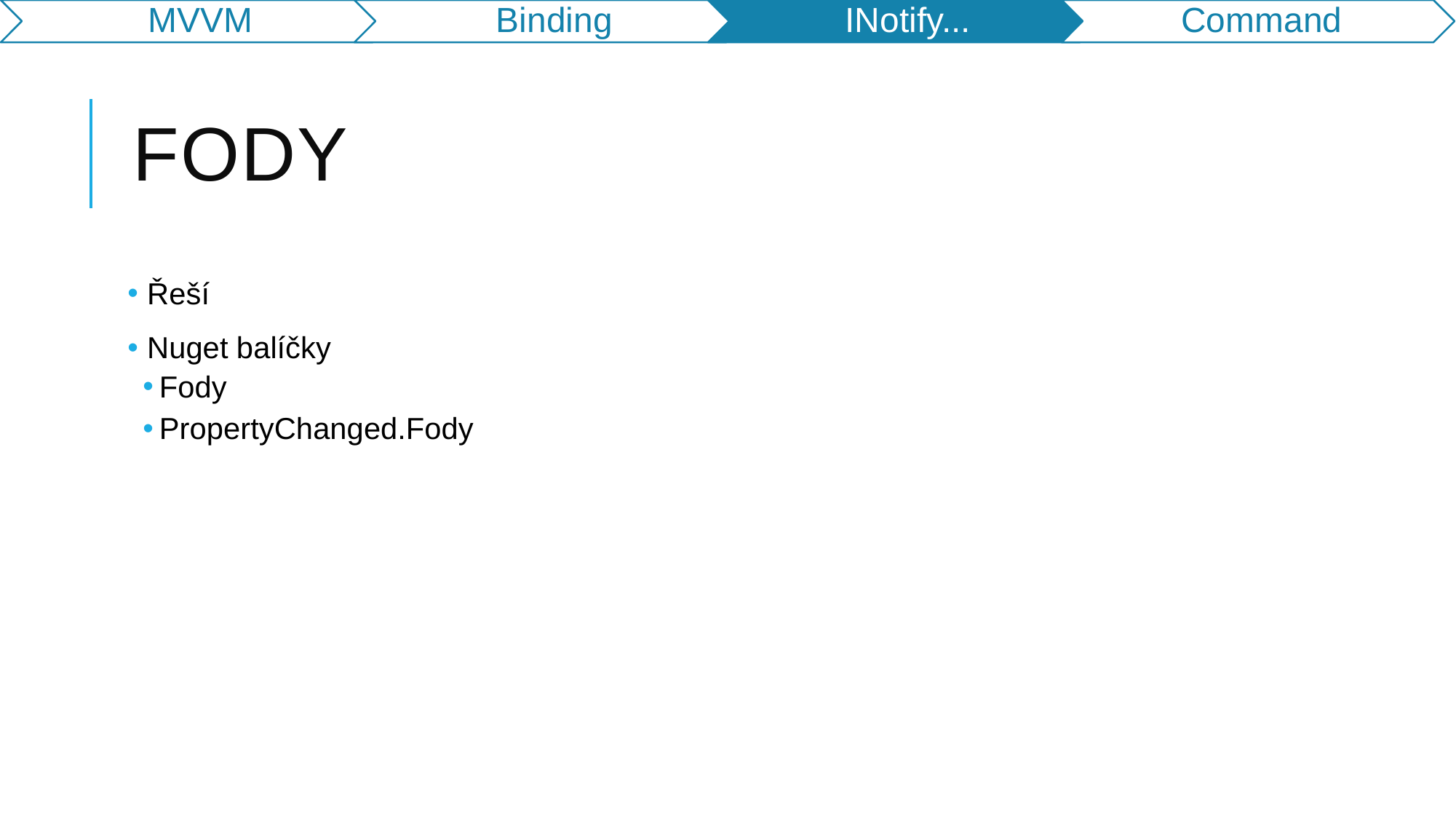

MVVM
Binding
INotify...
Command
# Fody
 Řeší
 Nuget balíčky
Fody
PropertyChanged.Fody